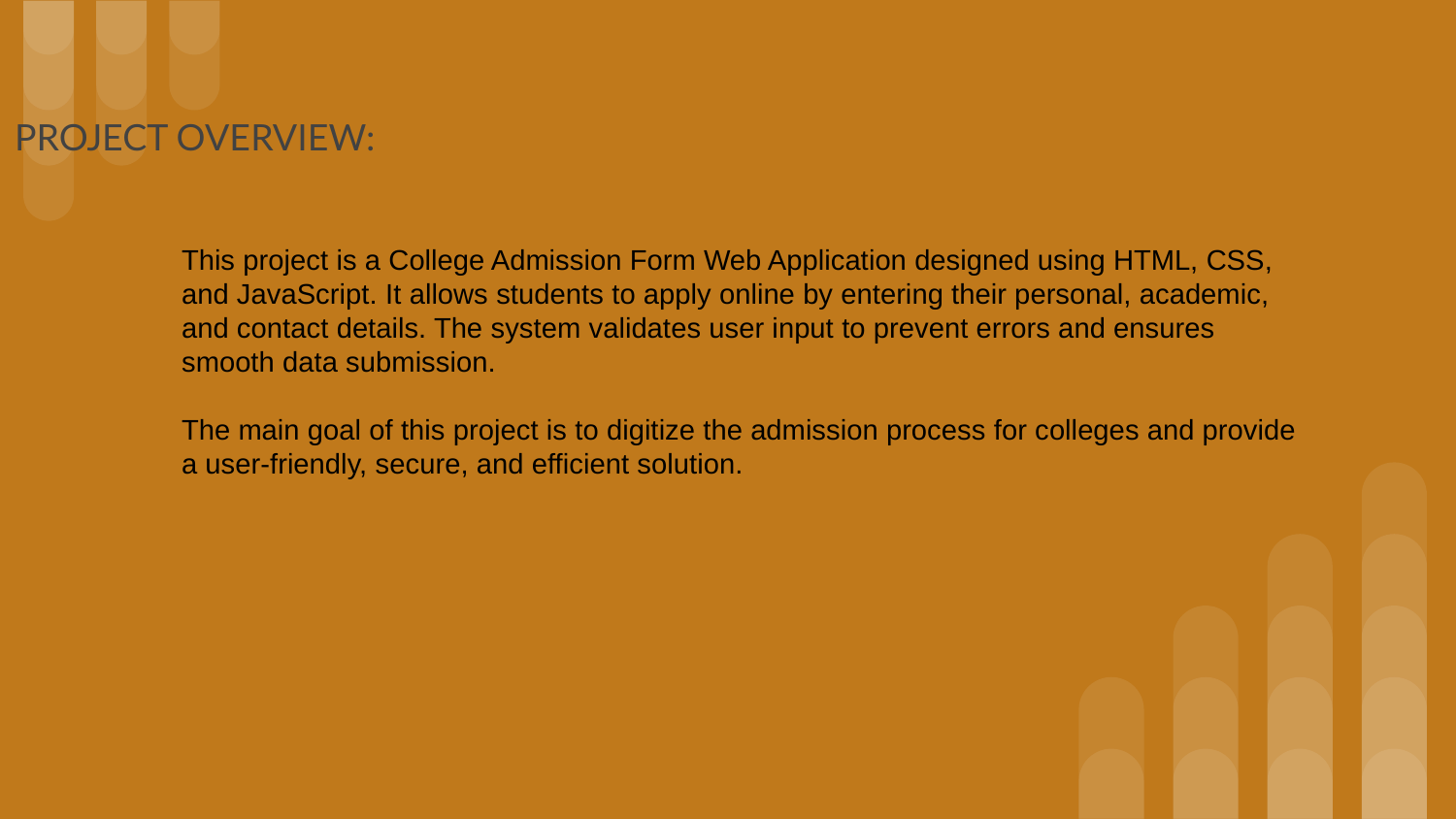

PROJECT OVERVIEW:
This project is a College Admission Form Web Application designed using HTML, CSS, and JavaScript. It allows students to apply online by entering their personal, academic, and contact details. The system validates user input to prevent errors and ensures smooth data submission.

The main goal of this project is to digitize the admission process for colleges and provide a user-friendly, secure, and efficient solution.